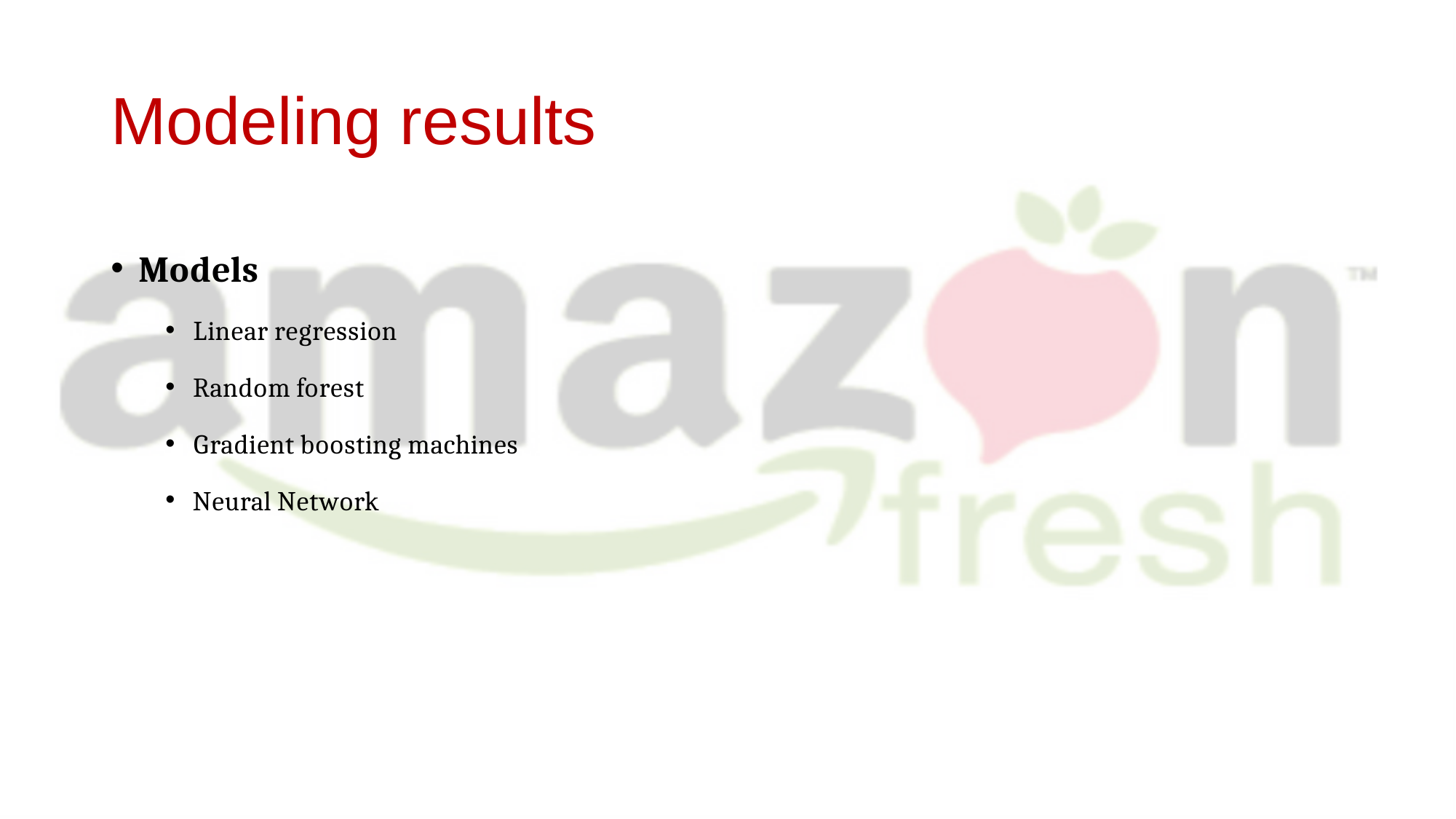

# Modeling results
Models
Linear regression
Random forest
Gradient boosting machines
Neural Network